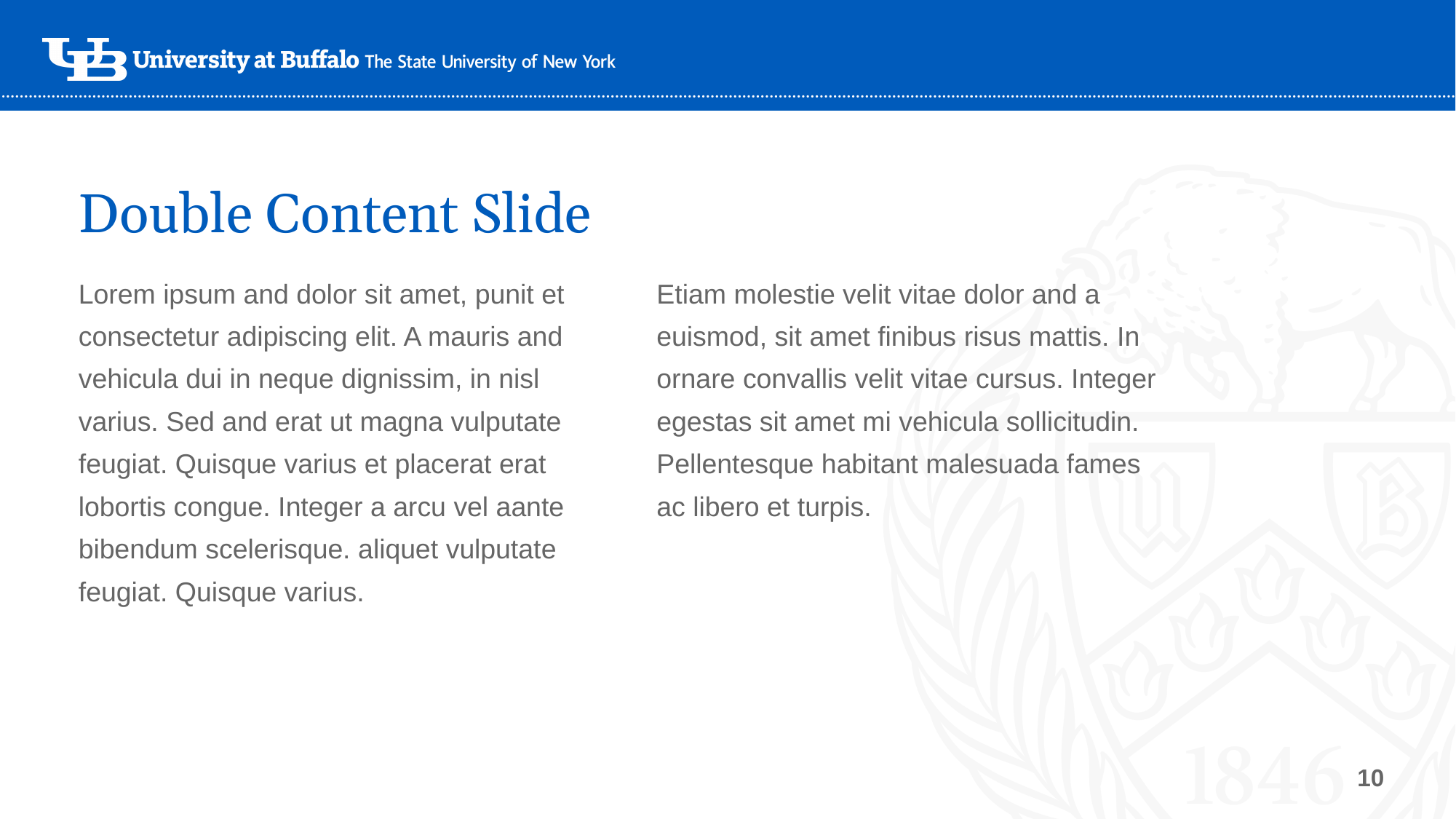

# Double Content Slide
Lorem ipsum and dolor sit amet, punit et consectetur adipiscing elit. A mauris and vehicula dui in neque dignissim, in nisl varius. Sed and erat ut magna vulputate feugiat. Quisque varius et placerat erat lobortis congue. Integer a arcu vel aante bibendum scelerisque. aliquet vulputate feugiat. Quisque varius.
Etiam molestie velit vitae dolor and a euismod, sit amet finibus risus mattis. In ornare convallis velit vitae cursus. Integer egestas sit amet mi vehicula sollicitudin. Pellentesque habitant malesuada fames ac libero et turpis.
10